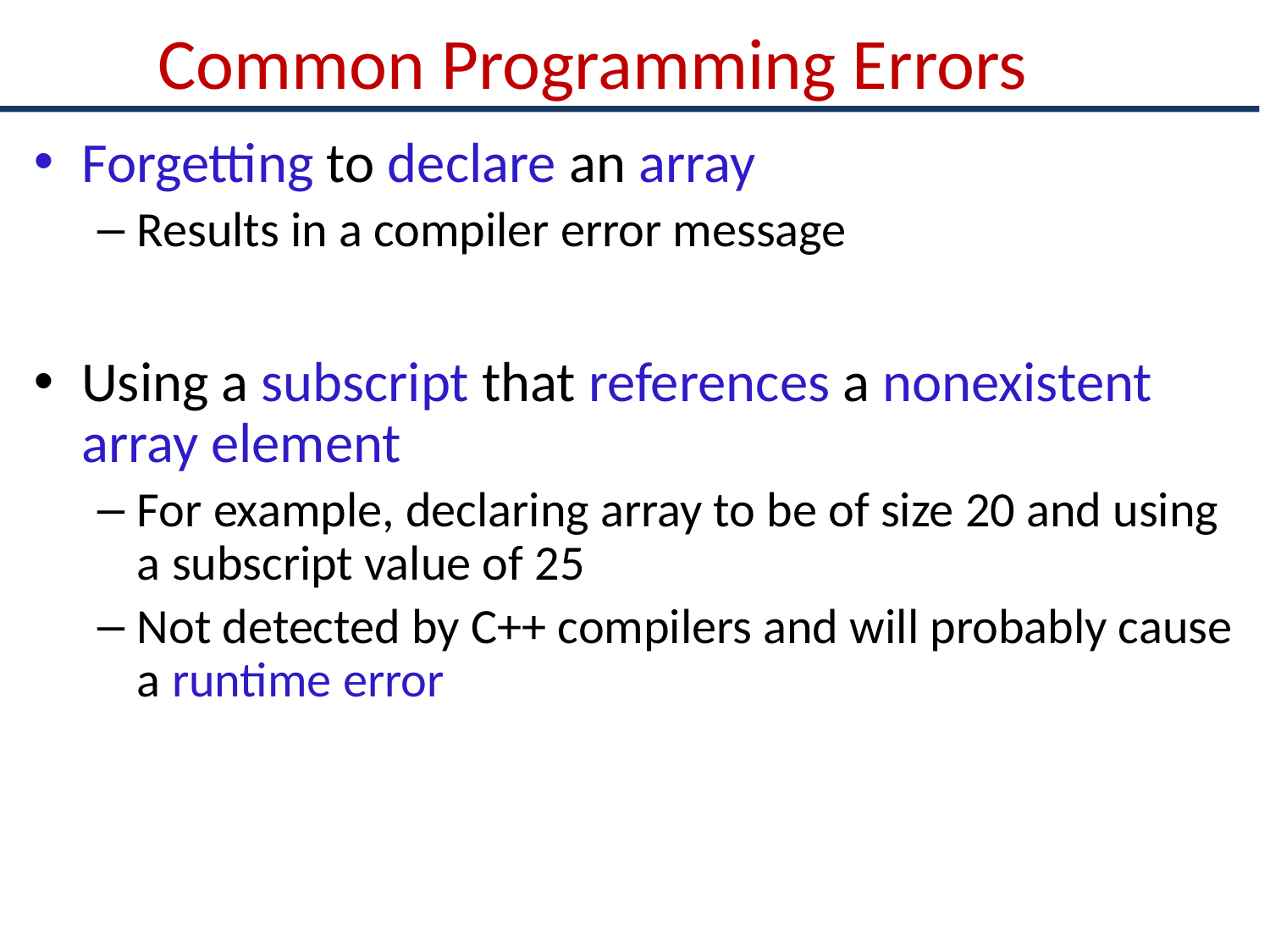

# Common Programming Errors

Forgetting to declare an array
Results in a compiler error message

Using a subscript that references a nonexistent array element
For example, declaring array to be of size 20 and using a subscript value of 25
Not detected by C++ compilers and will probably cause a runtime error